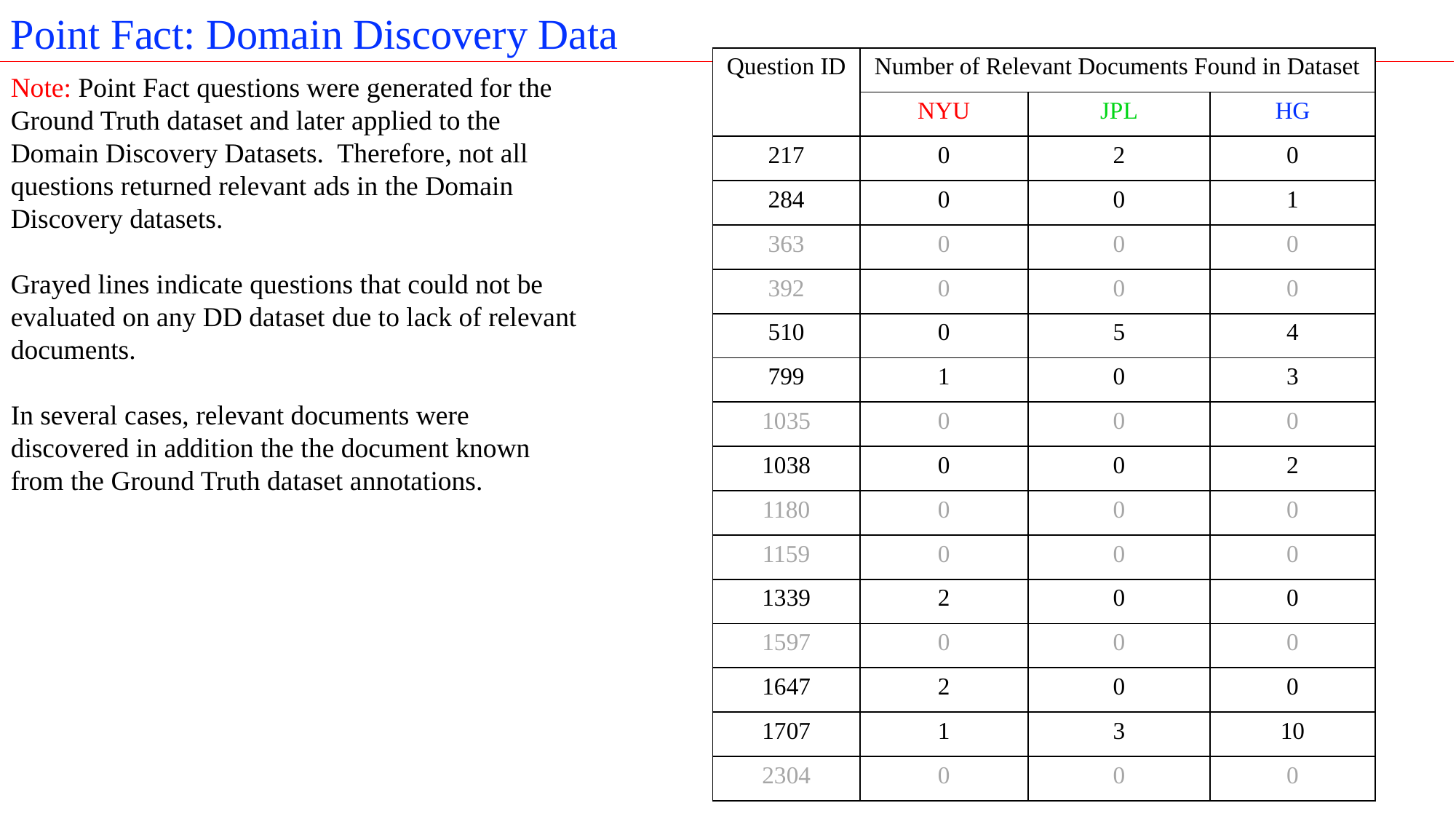

Point Fact: Domain Discovery Data
| Question ID | Number of Relevant Documents Found in Dataset |  |  |
| --- | --- | --- | --- |
|  | NYU | JPL | HG |
| 217 | 0 | 2 | 0 |
| 284 | 0 | 0 | 1 |
| 363 | 0 | 0 | 0 |
| 392 | 0 | 0 | 0 |
| 510 | 0 | 5 | 4 |
| 799 | 1 | 0 | 3 |
| 1035 | 0 | 0 | 0 |
| 1038 | 0 | 0 | 2 |
| 1180 | 0 | 0 | 0 |
| 1159 | 0 | 0 | 0 |
| 1339 | 2 | 0 | 0 |
| 1597 | 0 | 0 | 0 |
| 1647 | 2 | 0 | 0 |
| 1707 | 1 | 3 | 10 |
| 2304 | 0 | 0 | 0 |
Note: Point Fact questions were generated for the Ground Truth dataset and later applied to the Domain Discovery Datasets.  Therefore, not all questions returned relevant ads in the Domain Discovery datasets.

Grayed lines indicate questions that could not be evaluated on any DD dataset due to lack of relevant documents.

In several cases, relevant documents were discovered in addition the the document known from the Ground Truth dataset annotations.